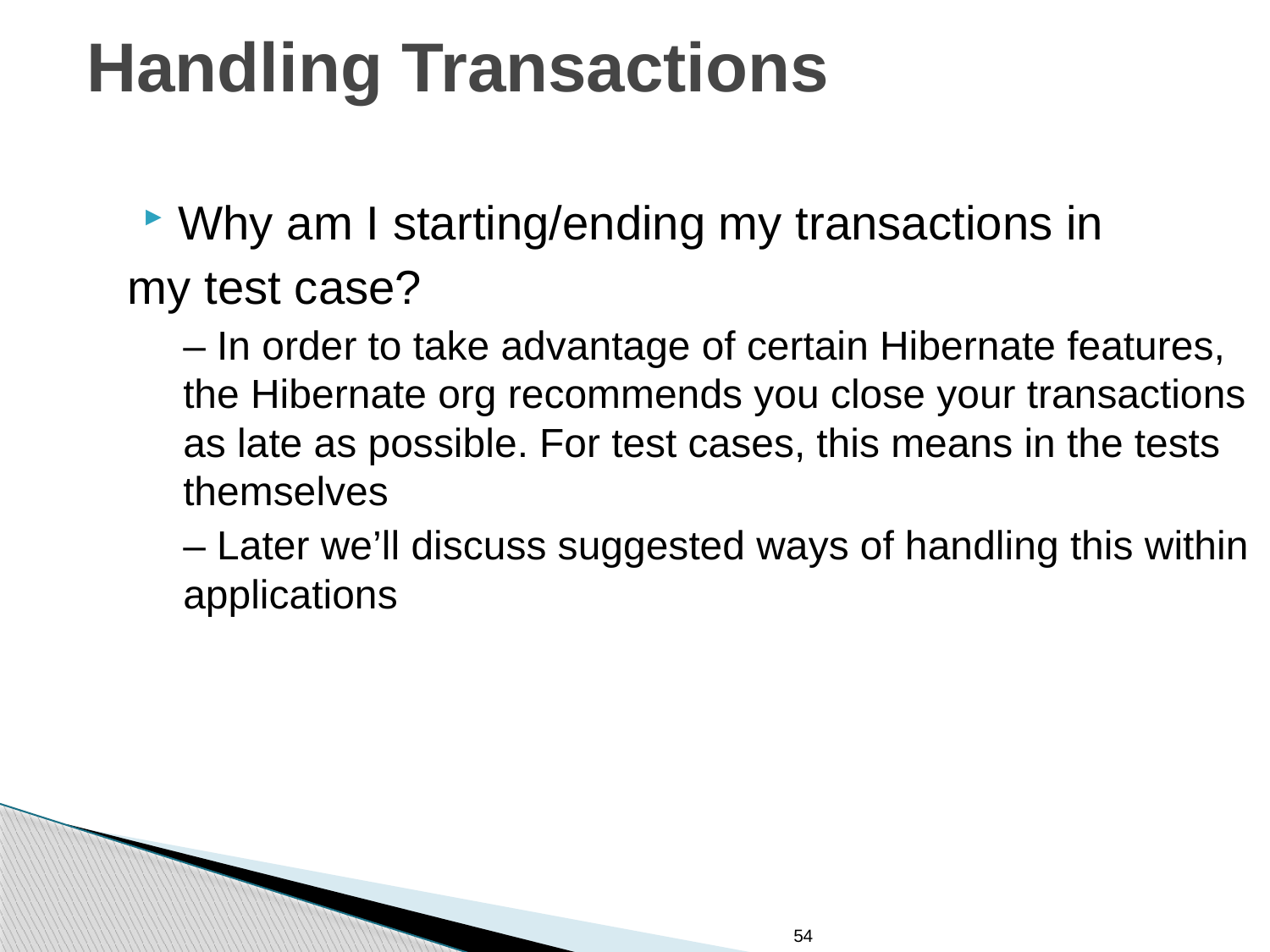

# Handling Transactions
Why am I starting/ending my transactions in
my test case?
– In order to take advantage of certain Hibernate features, the Hibernate org recommends you close your transactions as late as possible. For test cases, this means in the tests themselves
– Later we’ll discuss suggested ways of handling this within applications

54